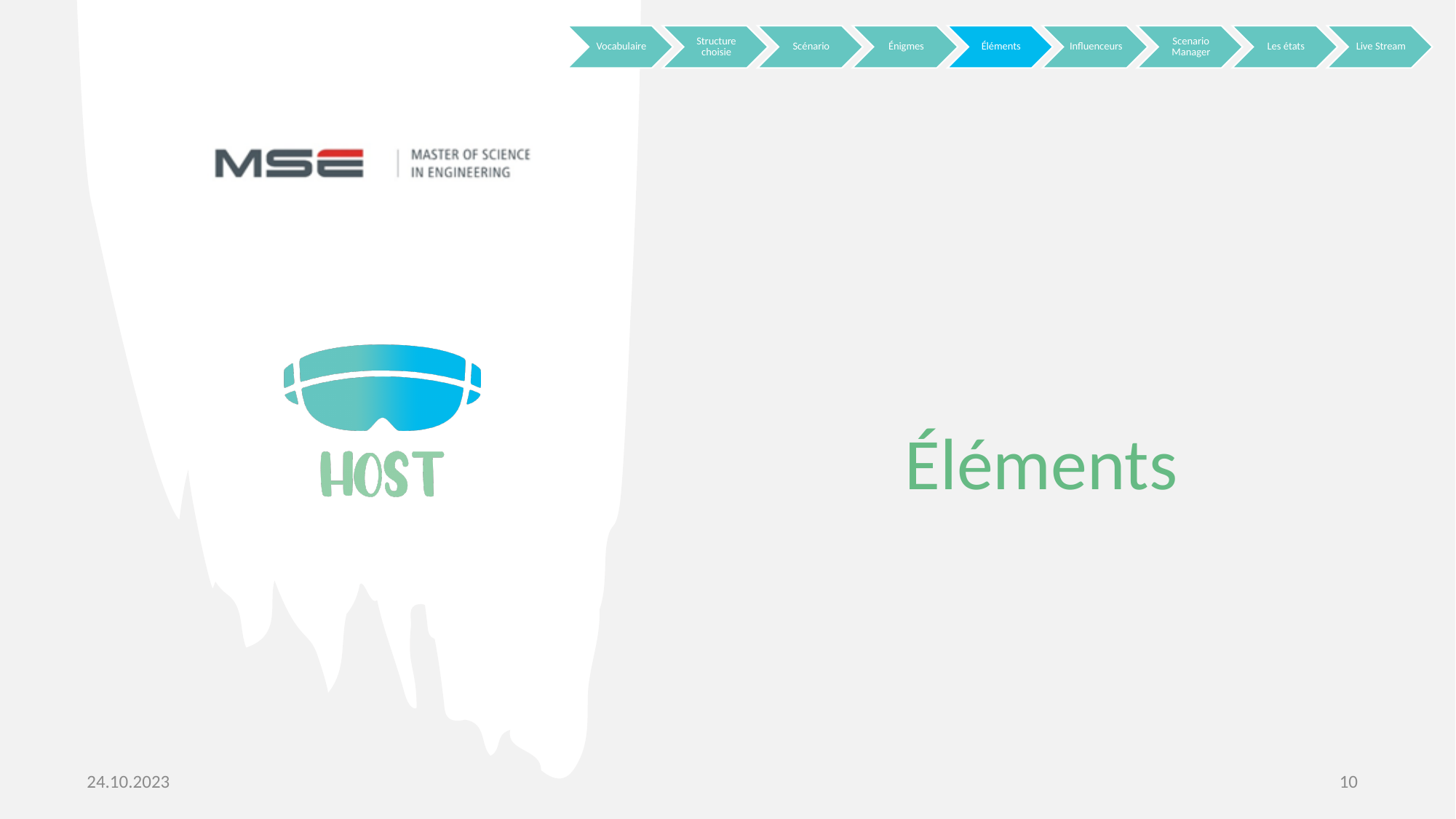

Vocabulaire
Structure choisie
Scénario
Énigmes
Éléments
Influenceurs
Scenario Manager
Les états
Live Stream
# Éléments
24.10.2023
10